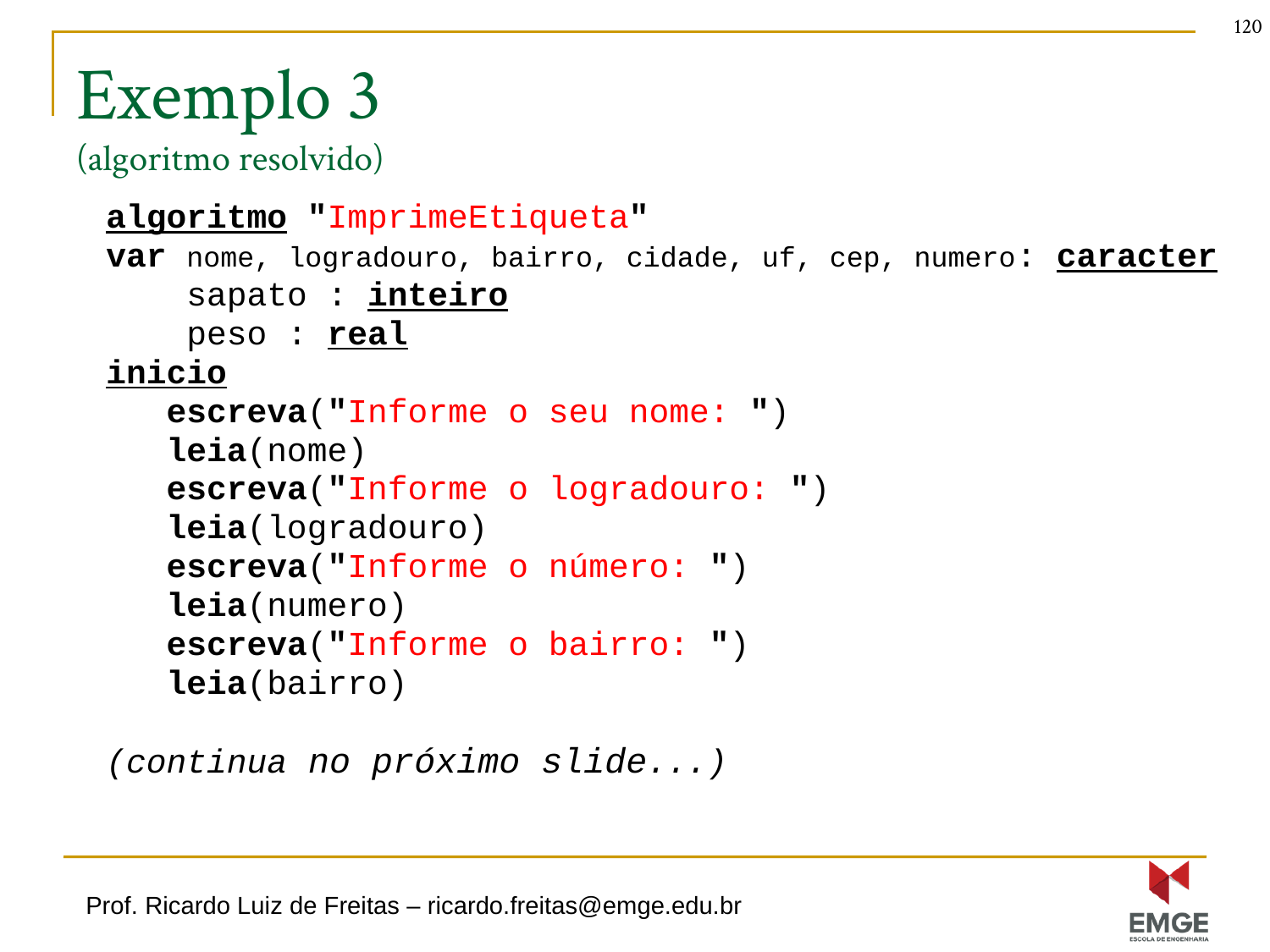

120
# Exemplo 3 (algoritmo resolvido)
algoritmo "ImprimeEtiqueta"
var nome, logradouro, bairro, cidade, uf, cep, numero: caracter
    sapato : inteiro
    peso : real
inicio
   escreva("Informe o seu nome: ")
   leia(nome)
   escreva("Informe o logradouro: ")
   leia(logradouro)
   escreva("Informe o número: ")
   leia(numero)
   escreva("Informe o bairro: ")
   leia(bairro)

(continua no próximo slide...)